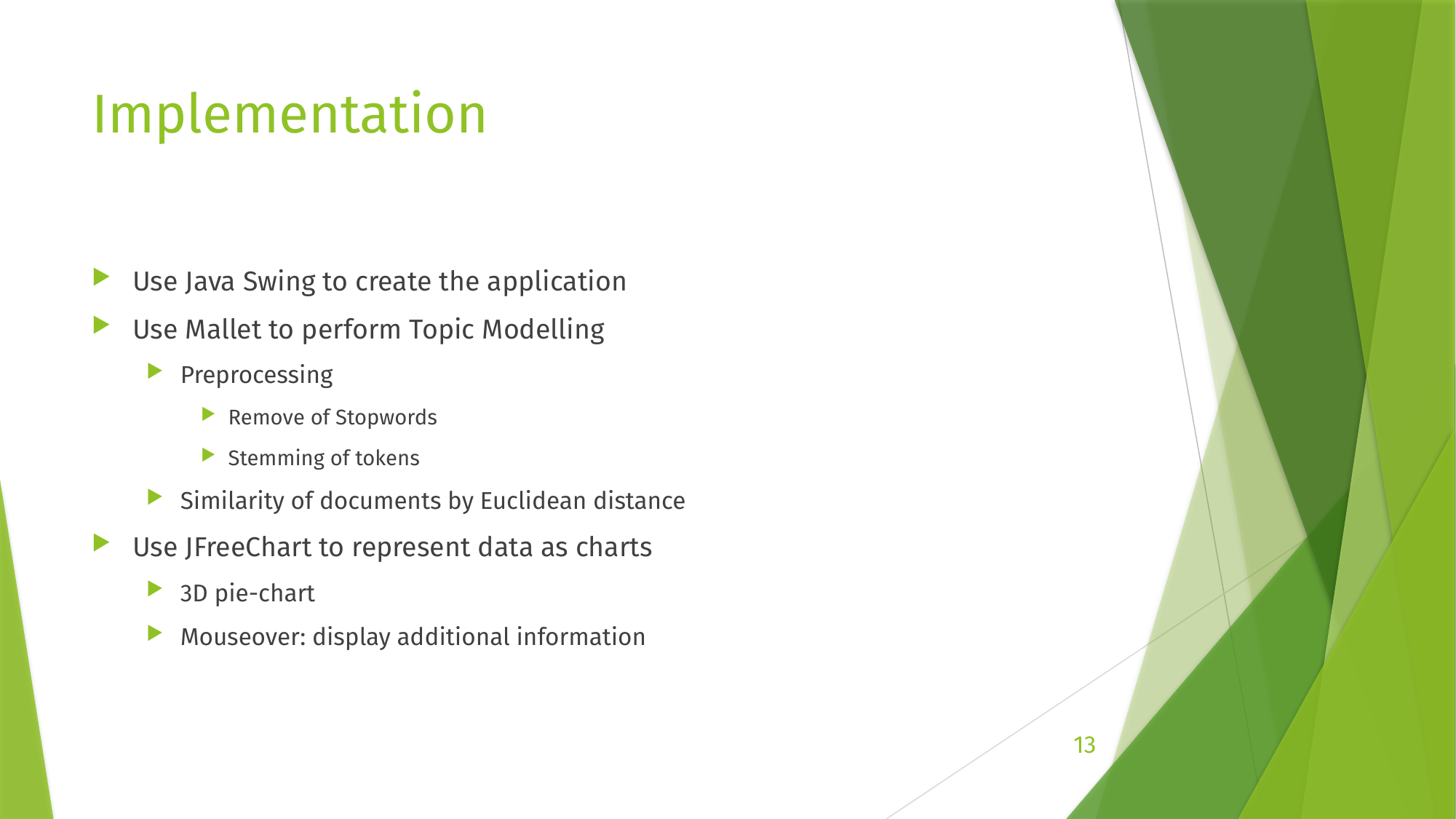

# Implementation
Use Java Swing to create the application
Use Mallet to perform Topic Modelling
Preprocessing
Remove of Stopwords
Stemming of tokens
Similarity of documents by Euclidean distance
Use JFreeChart to represent data as charts
3D pie-chart
Mouseover: display additional information

13